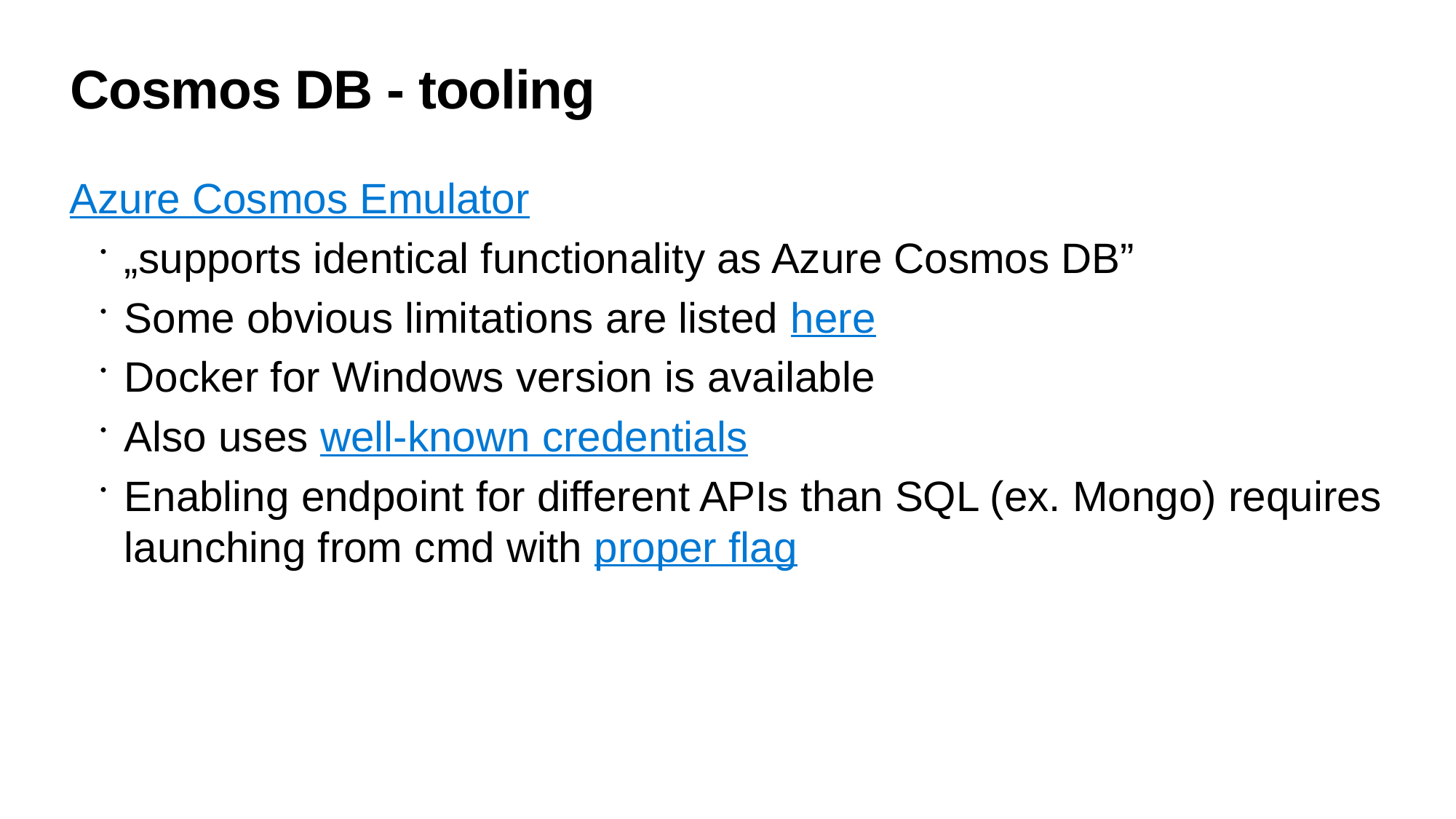

# Cosmos DB - tooling
Azure Cosmos Emulator
„supports identical functionality as Azure Cosmos DB”
Some obvious limitations are listed here
Docker for Windows version is available
Also uses well-known credentials
Enabling endpoint for different APIs than SQL (ex. Mongo) requires launching from cmd with proper flag